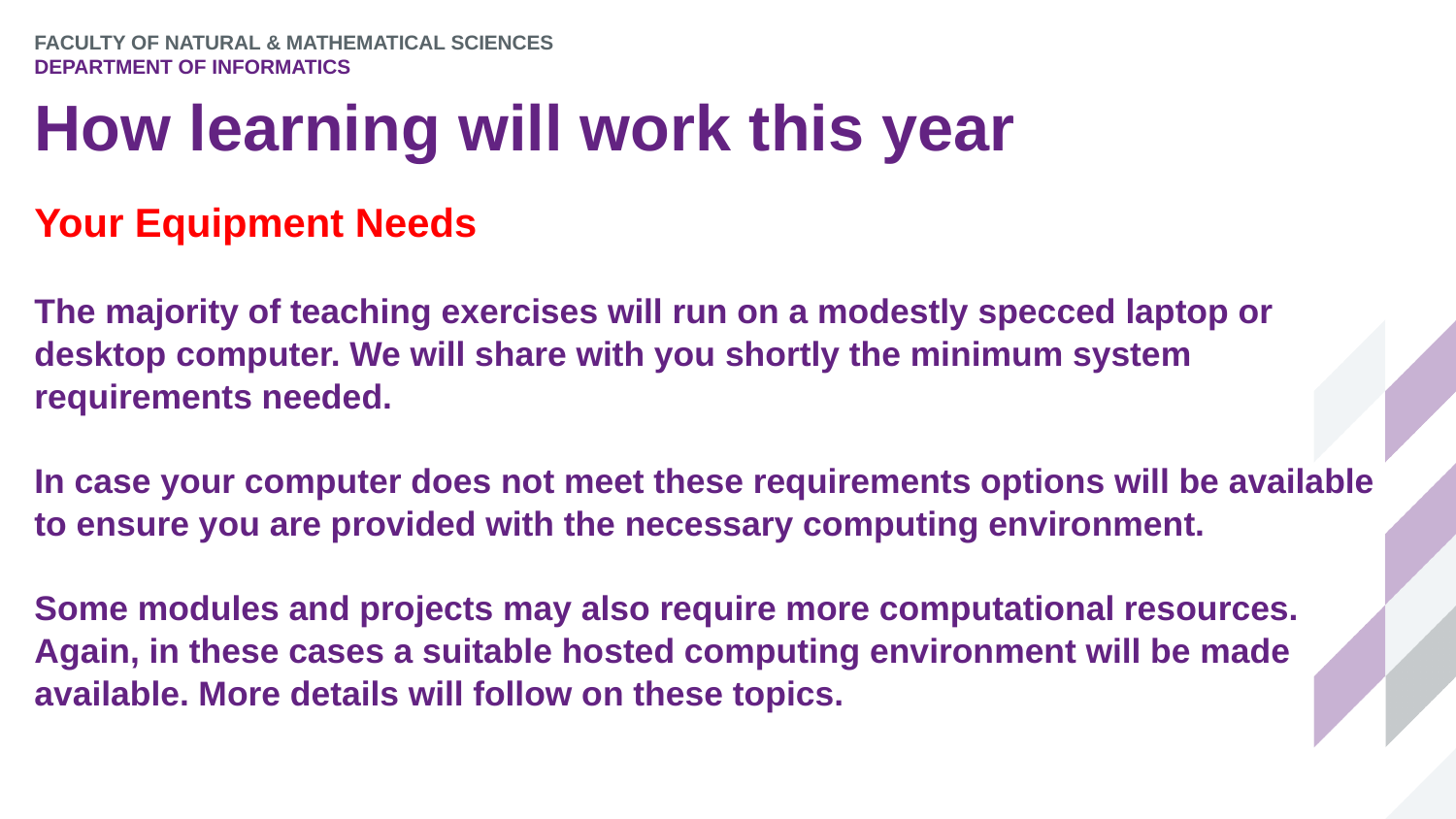

# How learning will work this year
Your Equipment Needs

The majority of teaching exercises will run on a modestly specced laptop or desktop computer. We will share with you shortly the minimum system requirements needed.

In case your computer does not meet these requirements options will be available to ensure you are provided with the necessary computing environment.

Some modules and projects may also require more computational resources. Again, in these cases a suitable hosted computing environment will be made available. More details will follow on these topics.